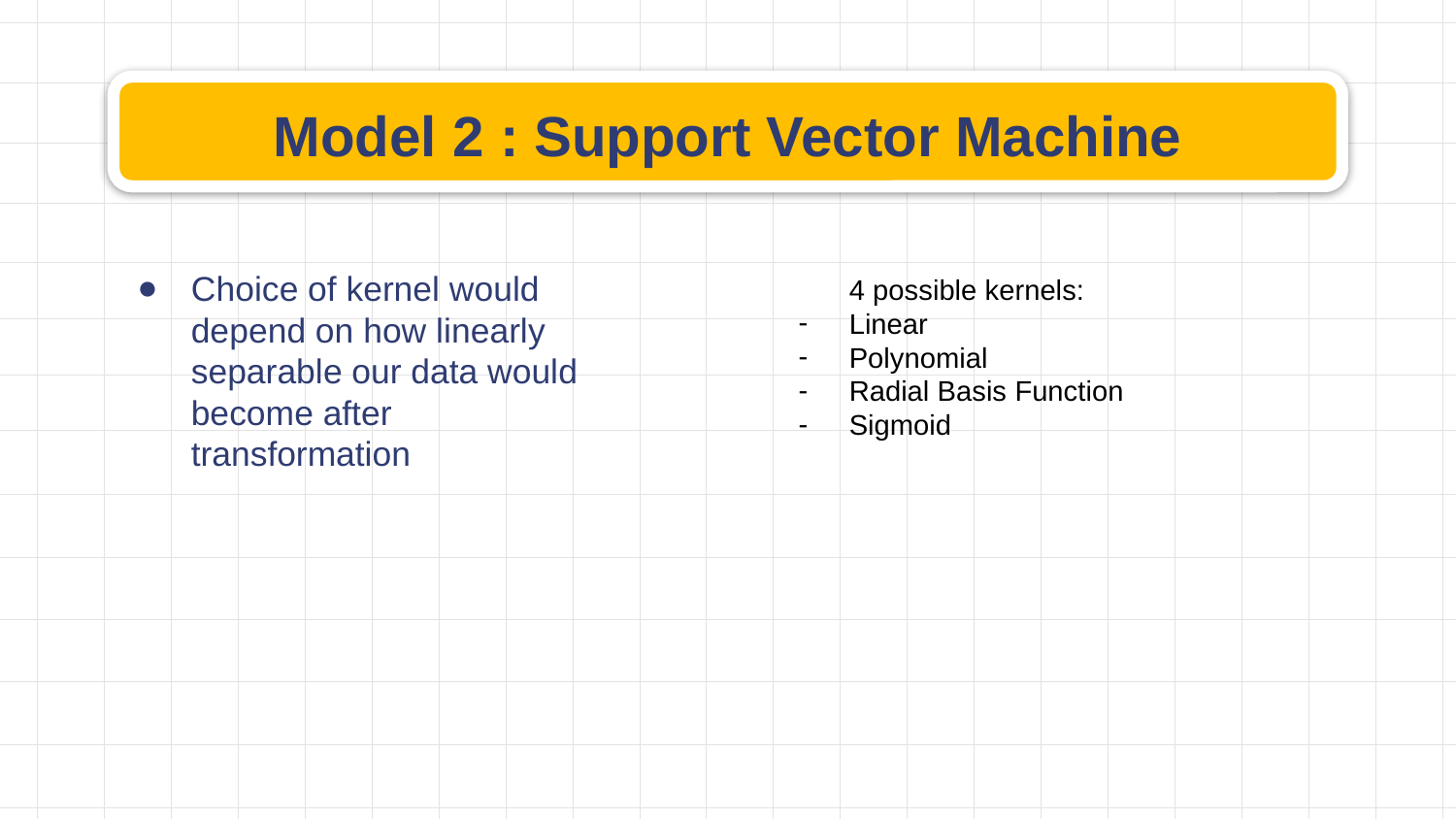

Model 2 : Support Vector Machine

Choice of kernel would depend on how linearly separable our data would become after transformation

4 possible kernels:
Linear
Polynomial
Radial Basis Function
Sigmoid